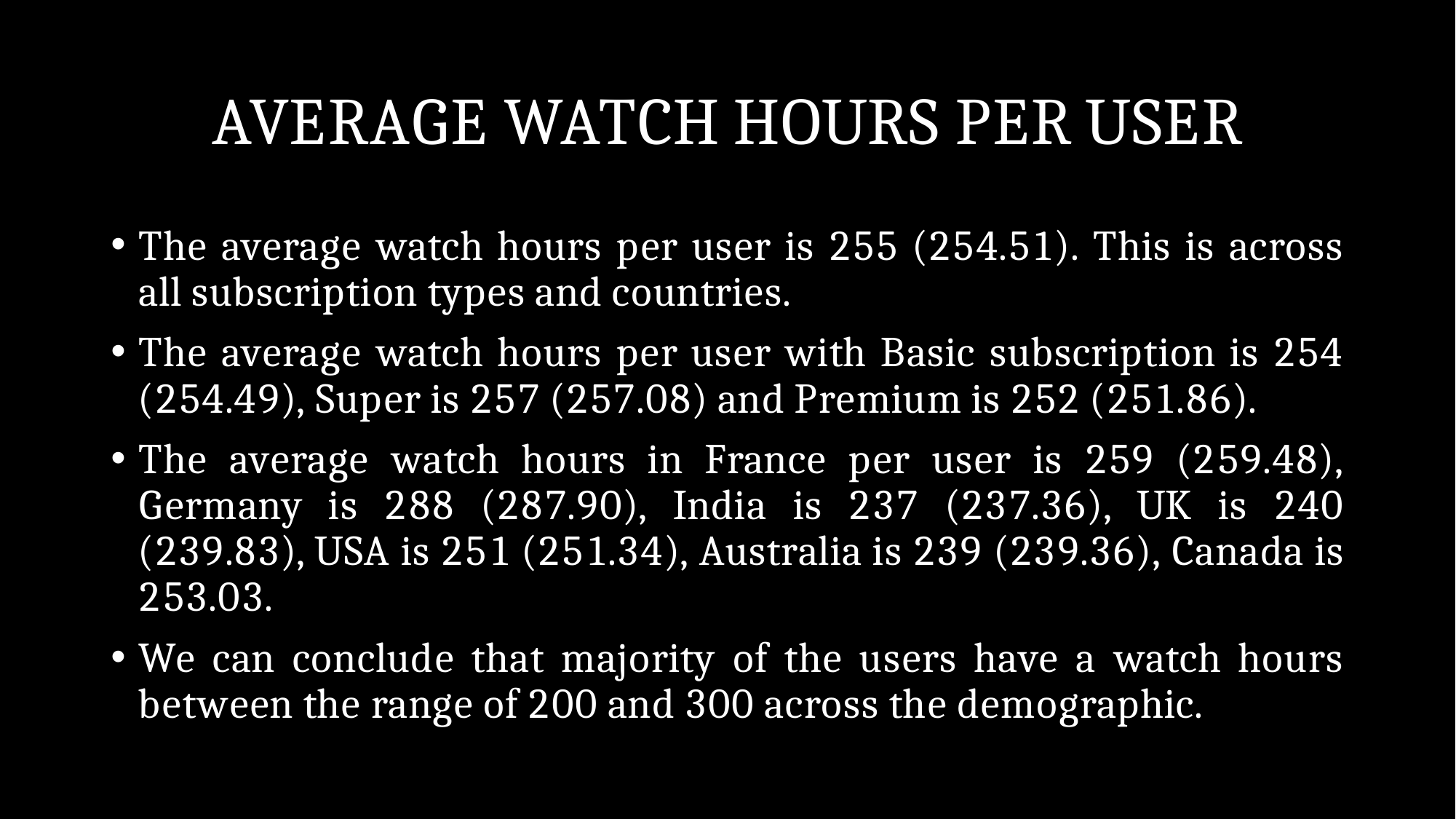

# AVERAGE WATCH HOURS PER USER
The average watch hours per user is 255 (254.51). This is across all subscription types and countries.
The average watch hours per user with Basic subscription is 254 (254.49), Super is 257 (257.08) and Premium is 252 (251.86).
The average watch hours in France per user is 259 (259.48), Germany is 288 (287.90), India is 237 (237.36), UK is 240 (239.83), USA is 251 (251.34), Australia is 239 (239.36), Canada is 253.03.
We can conclude that majority of the users have a watch hours between the range of 200 and 300 across the demographic.